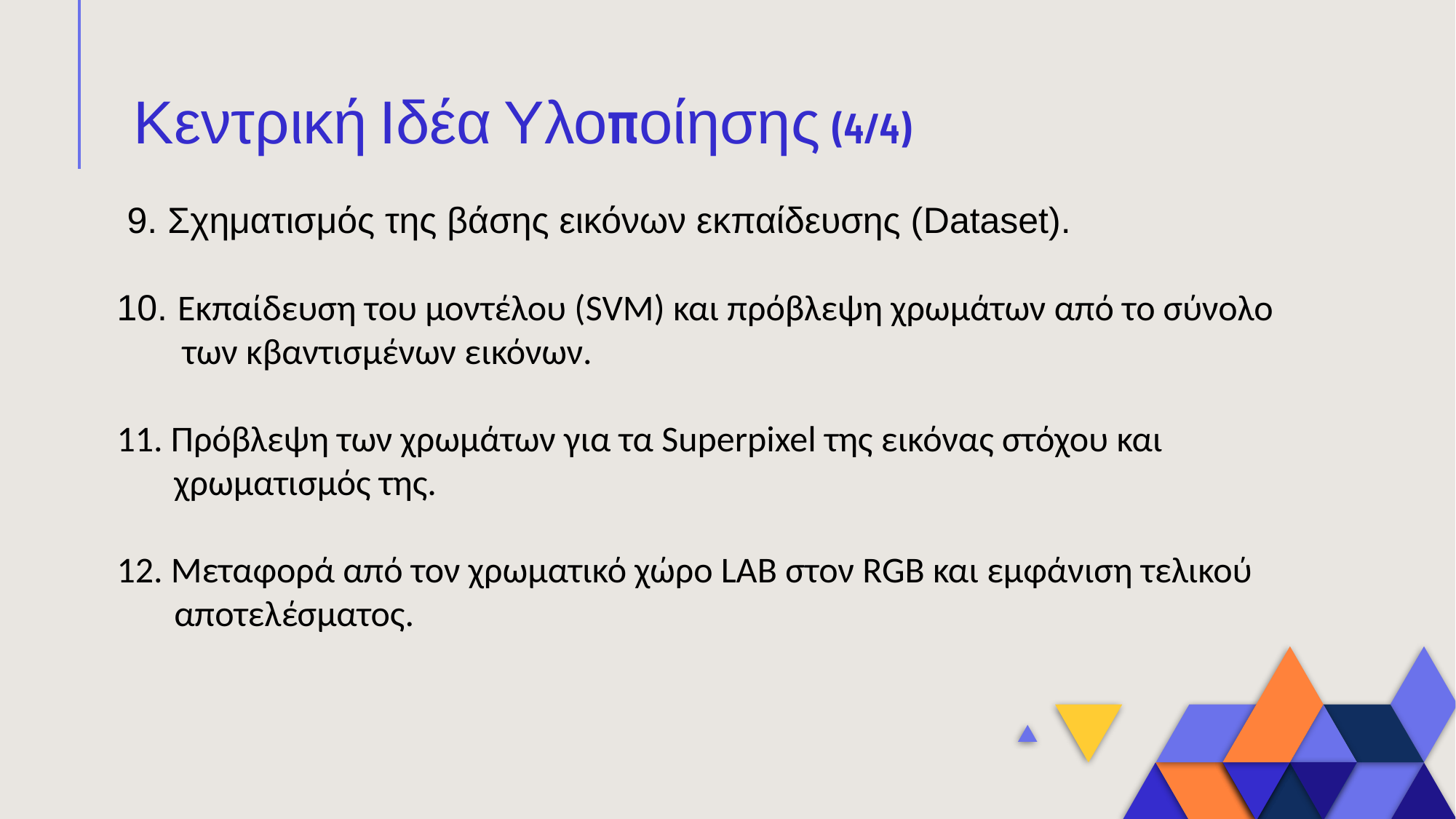

# Κεντρική Ιδέα Υλοποίησης (4/4)
 9. Σχηματισμός της βάσης εικόνων εκπαίδευσης (Dataset).

10. Εκπαίδευση του μοντέλου (SVM) και πρόβλεψη χρωμάτων από το σύνολο
        των κβαντισμένων εικόνων.

11. Πρόβλεψη των χρωμάτων για τα Superpixel της εικόνας στόχου και
       χρωματισμός της.

12. Μεταφορά από τον χρωματικό χώρο LAB στον RGB και εμφάνιση τελικού
       αποτελέσματος.